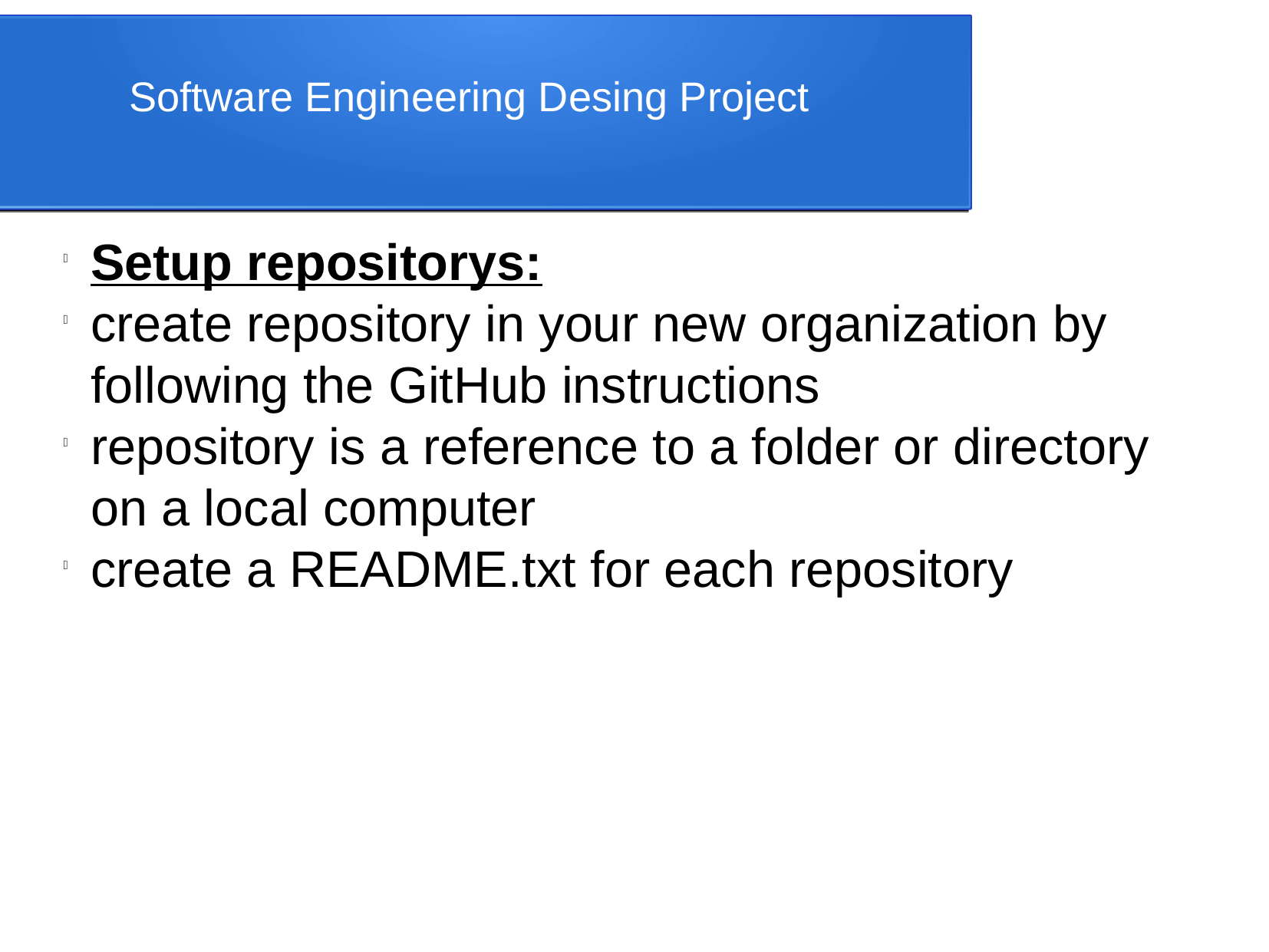

Software Engineering Desing Project

Setup repositorys:
create repository in your new organization by following the GitHub instructions
repository is a reference to a folder or directory on a local computer
create a README.txt for each repository